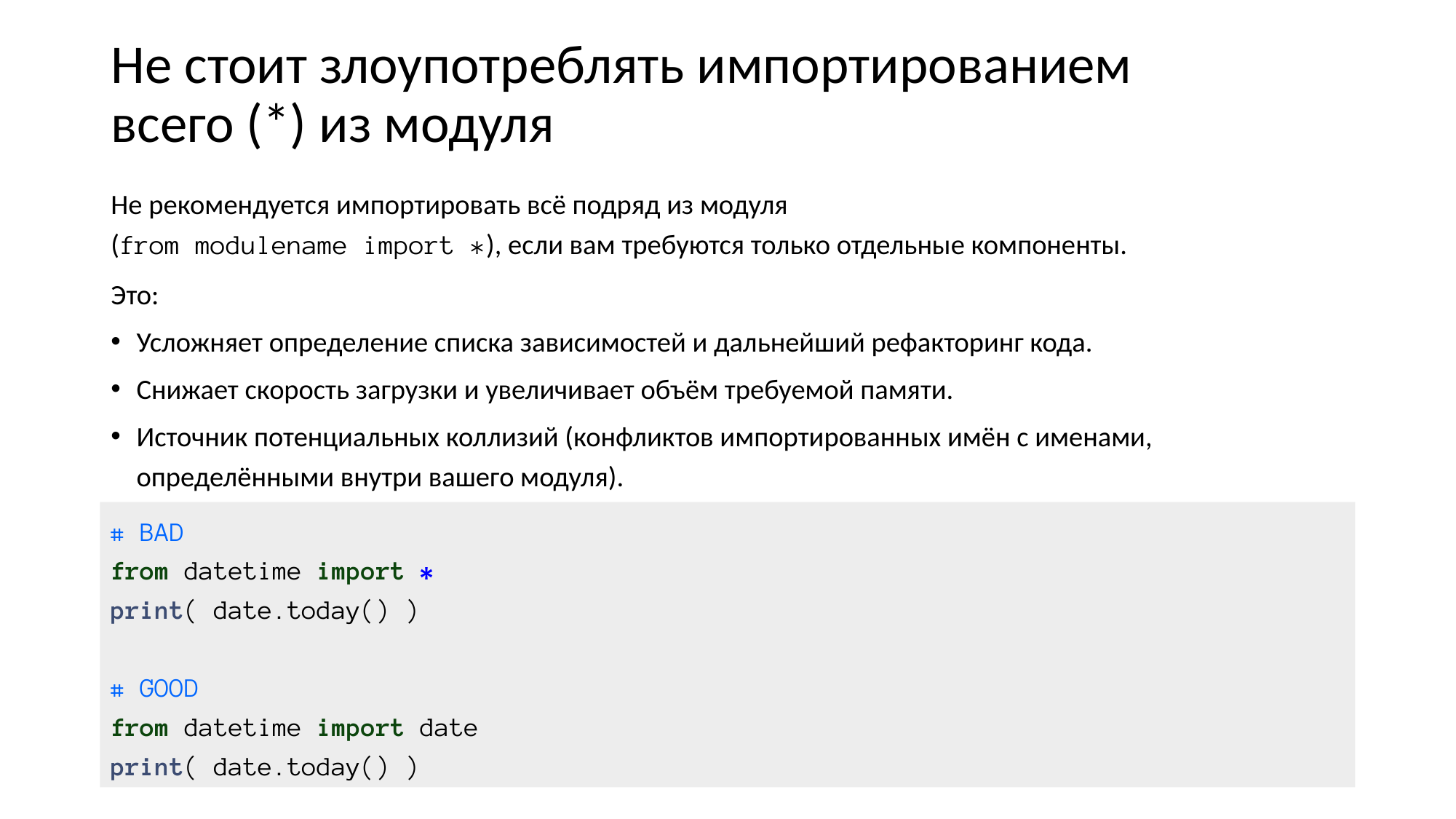

# Не стоит злоупотреблять импортированием всего (*) из модуля
Не рекомендуется импортировать всё подряд из модуля
(from modulename import *), если вам требуются только отдельные компоненты.
Это:
Усложняет определение списка зависимостей и дальнейший рефакторинг кода.
Снижает скорость загрузки и увеличивает объём требуемой памяти.
Источник потенциальных коллизий (конфликтов импортированных имён с именами, определёнными внутри вашего модуля).
# BAD from datetime import * print( date.today() ) # GOOD from datetime import date print( date.today() )